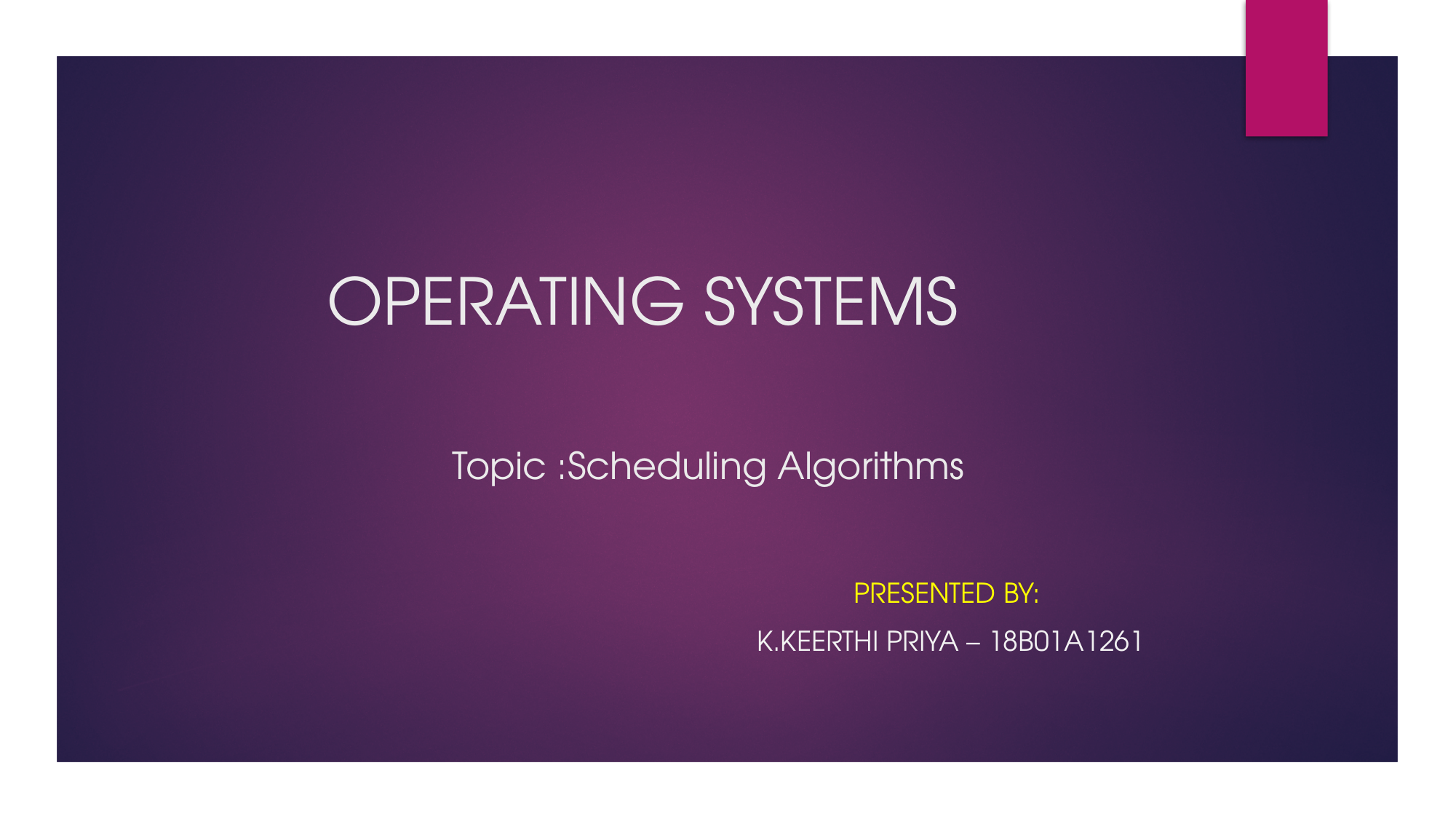

# OPERATING SYSTEMS Topic :Scheduling Algorithms
                                                                          PRESENTED BY:
                                                                           K.KEERTHI PRIYA – 18B01A1261